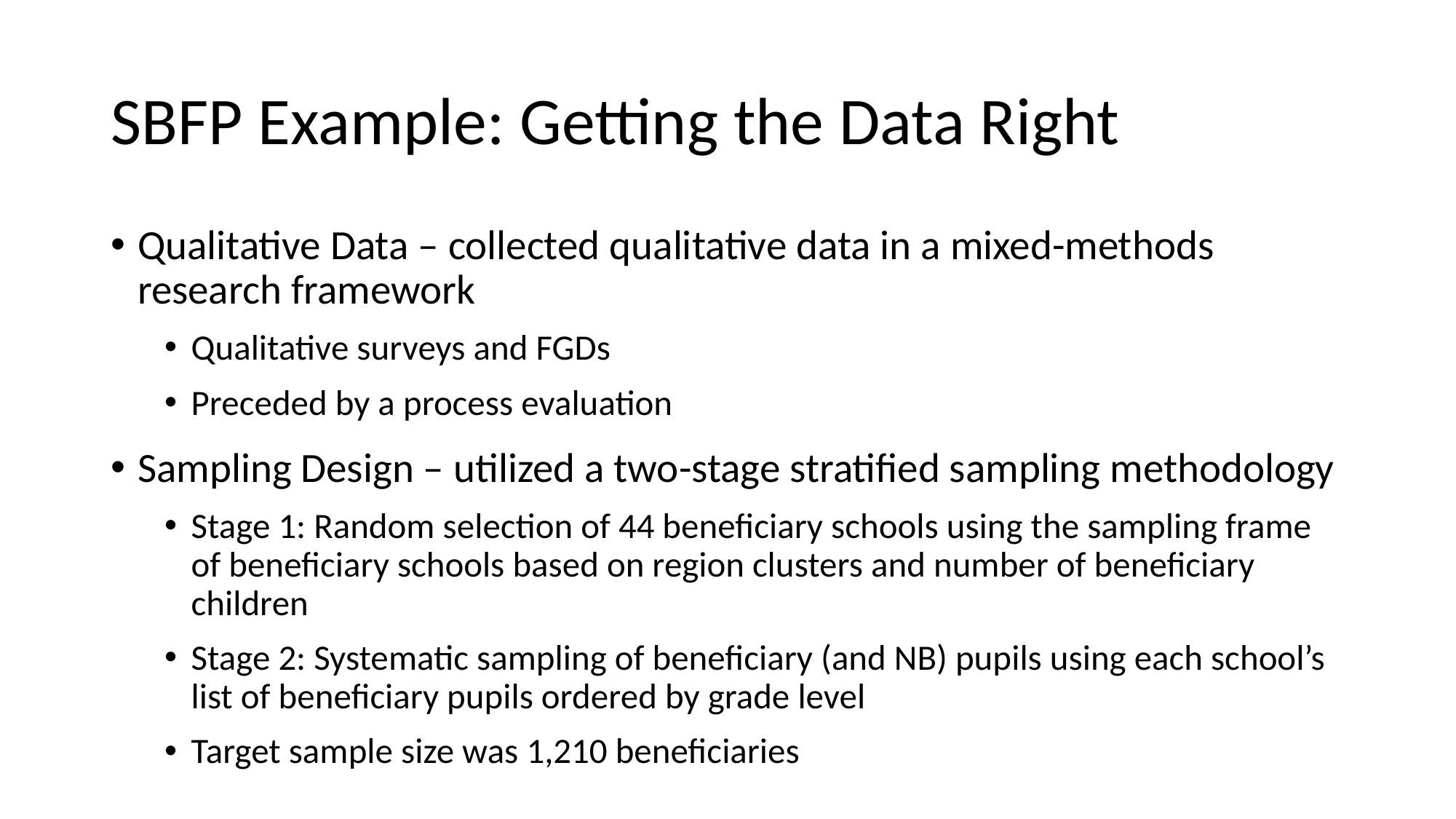

# SBFP Example: Getting the Data Right
Qualitative Data – collected qualitative data in a mixed-methods research framework
Qualitative surveys and FGDs
Preceded by a process evaluation
Sampling Design – utilized a two-stage stratified sampling methodology
Stage 1: Random selection of 44 beneficiary schools using the sampling frame of beneficiary schools based on region clusters and number of beneficiary children
Stage 2: Systematic sampling of beneficiary (and NB) pupils using each school’s list of beneficiary pupils ordered by grade level
Target sample size was 1,210 beneficiaries